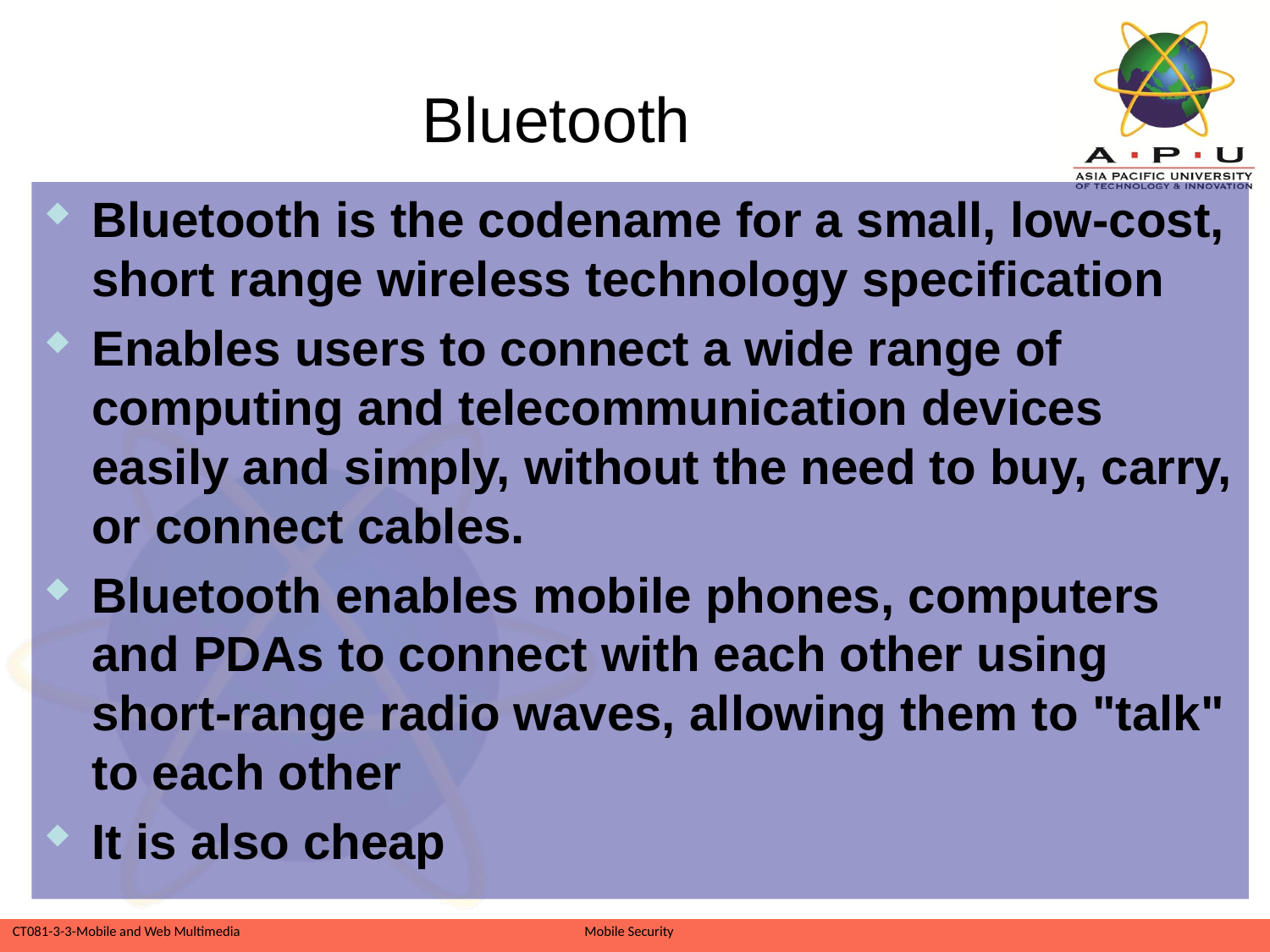

# Bluetooth
Bluetooth is the codename for a small, low-cost, short range wireless technology specification
Enables users to connect a wide range of computing and telecommunication devices easily and simply, without the need to buy, carry, or connect cables.
Bluetooth enables mobile phones, computers and PDAs to connect with each other using short-range radio waves, allowing them to "talk" to each other
It is also cheap